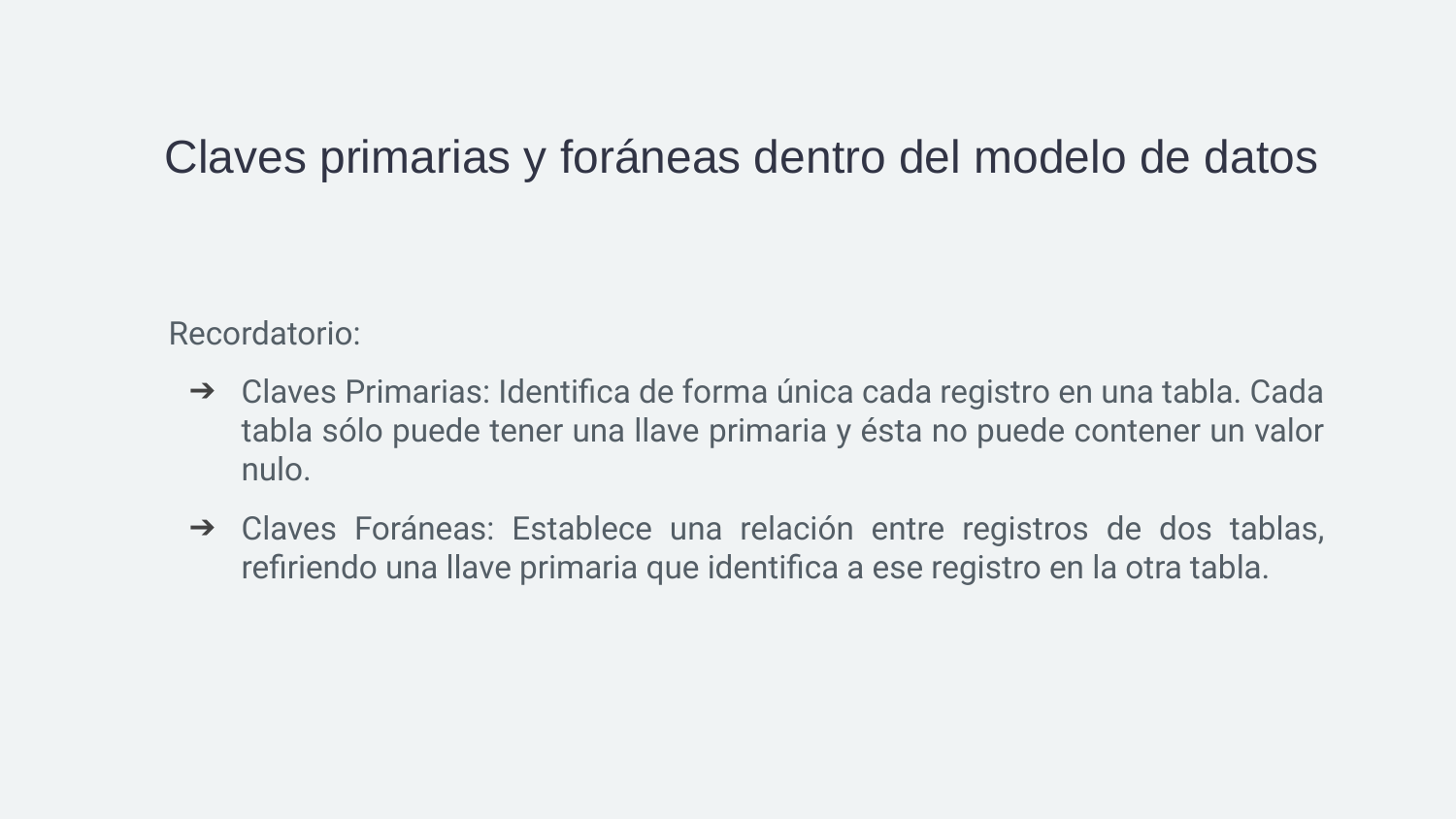

# Claves primarias y foráneas dentro del modelo de datos
Recordatorio:
Claves Primarias: Identifica de forma única cada registro en una tabla. Cada tabla sólo puede tener una llave primaria y ésta no puede contener un valor nulo.
Claves Foráneas: Establece una relación entre registros de dos tablas, refiriendo una llave primaria que identifica a ese registro en la otra tabla.